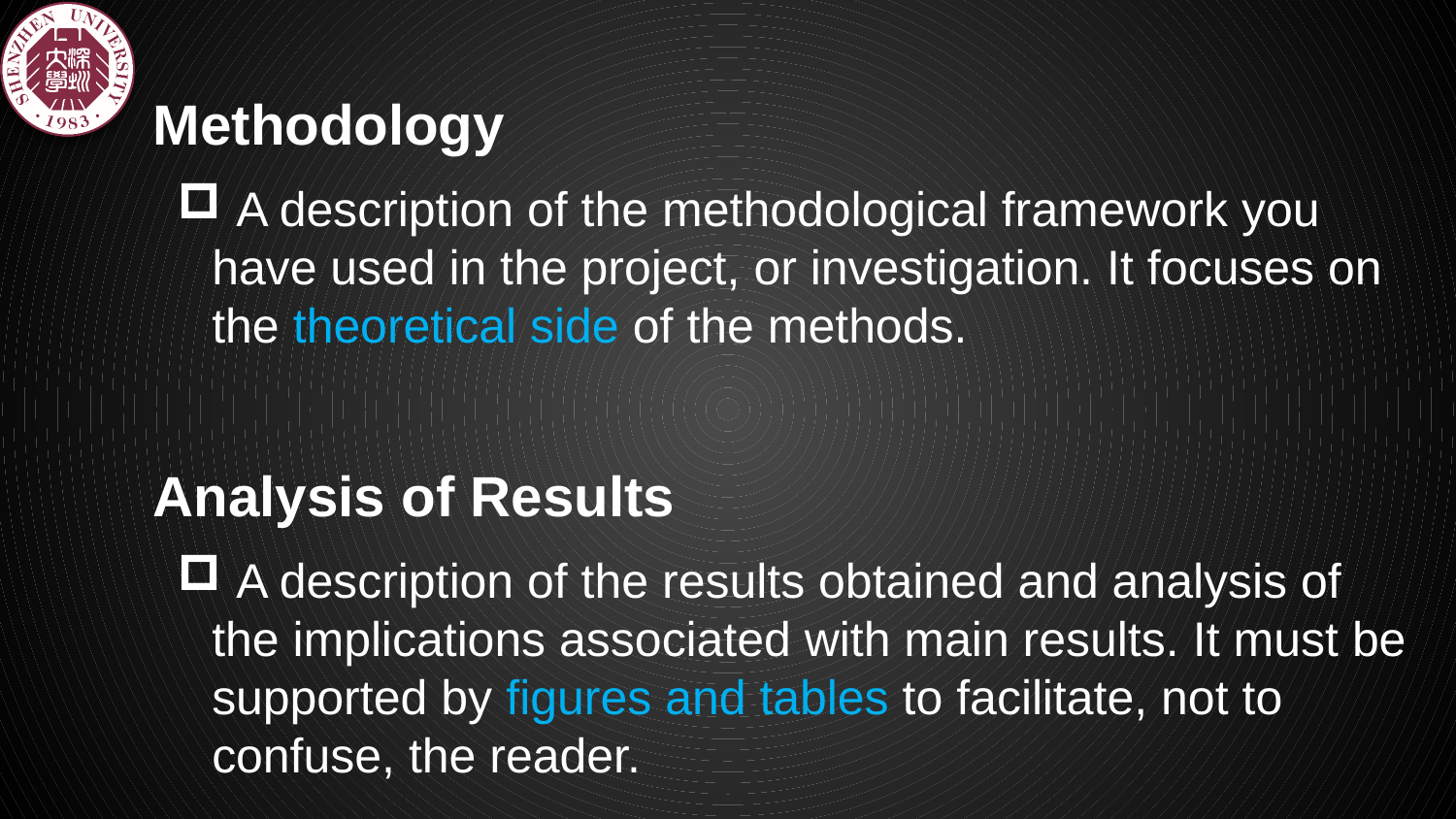

# Methodology
 A description of the methodological framework you have used in the project, or investigation. It focuses on the theoretical side of the methods.
Analysis of Results
 A description of the results obtained and analysis of the implications associated with main results. It must be supported by figures and tables to facilitate, not to confuse, the reader.